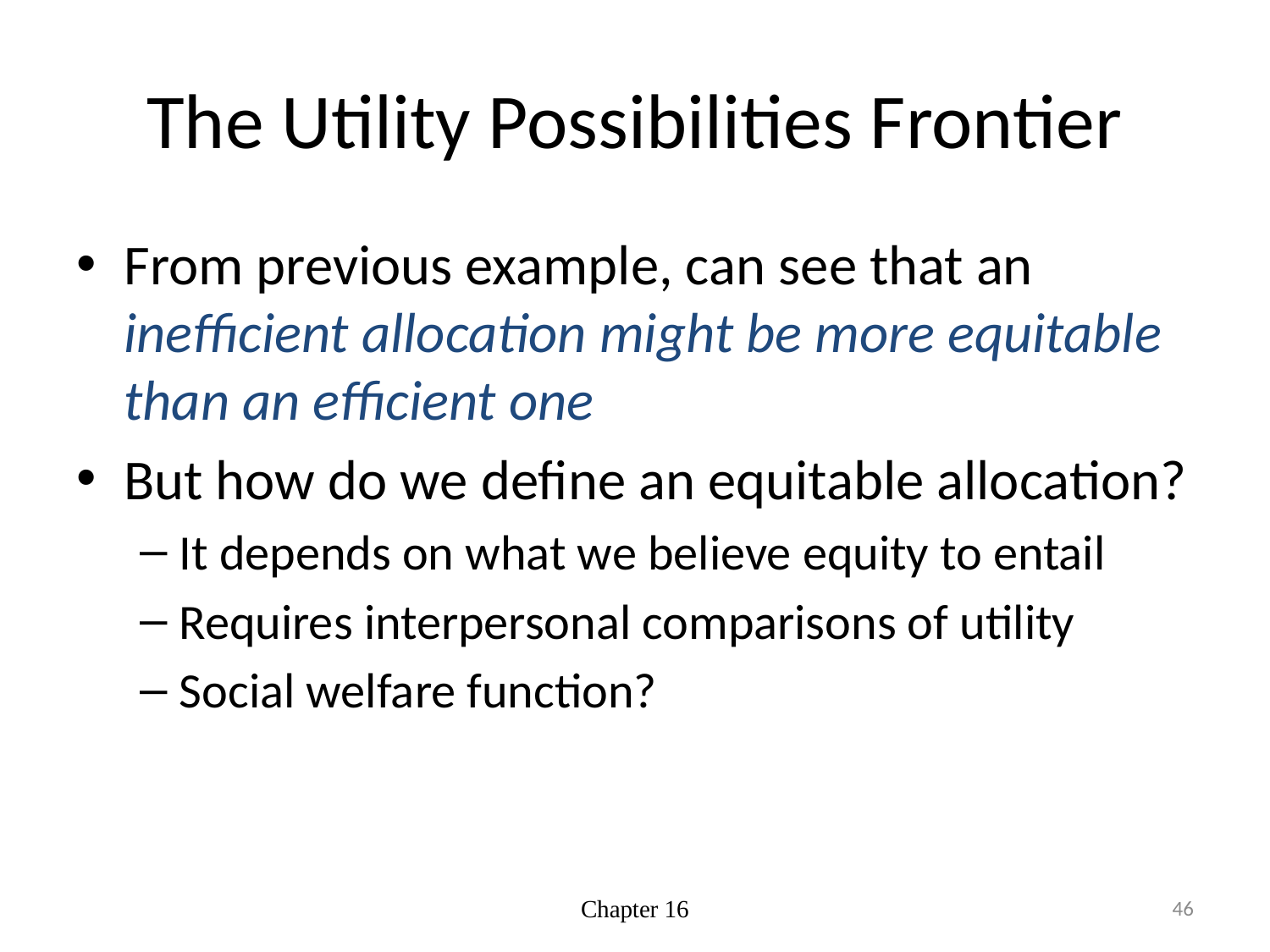

# The Utility Possibilities Frontier
From previous example, can see that an inefficient allocation might be more equitable than an efficient one
But how do we define an equitable allocation?
It depends on what we believe equity to entail
Requires interpersonal comparisons of utility
Social welfare function?
Chapter 16
46